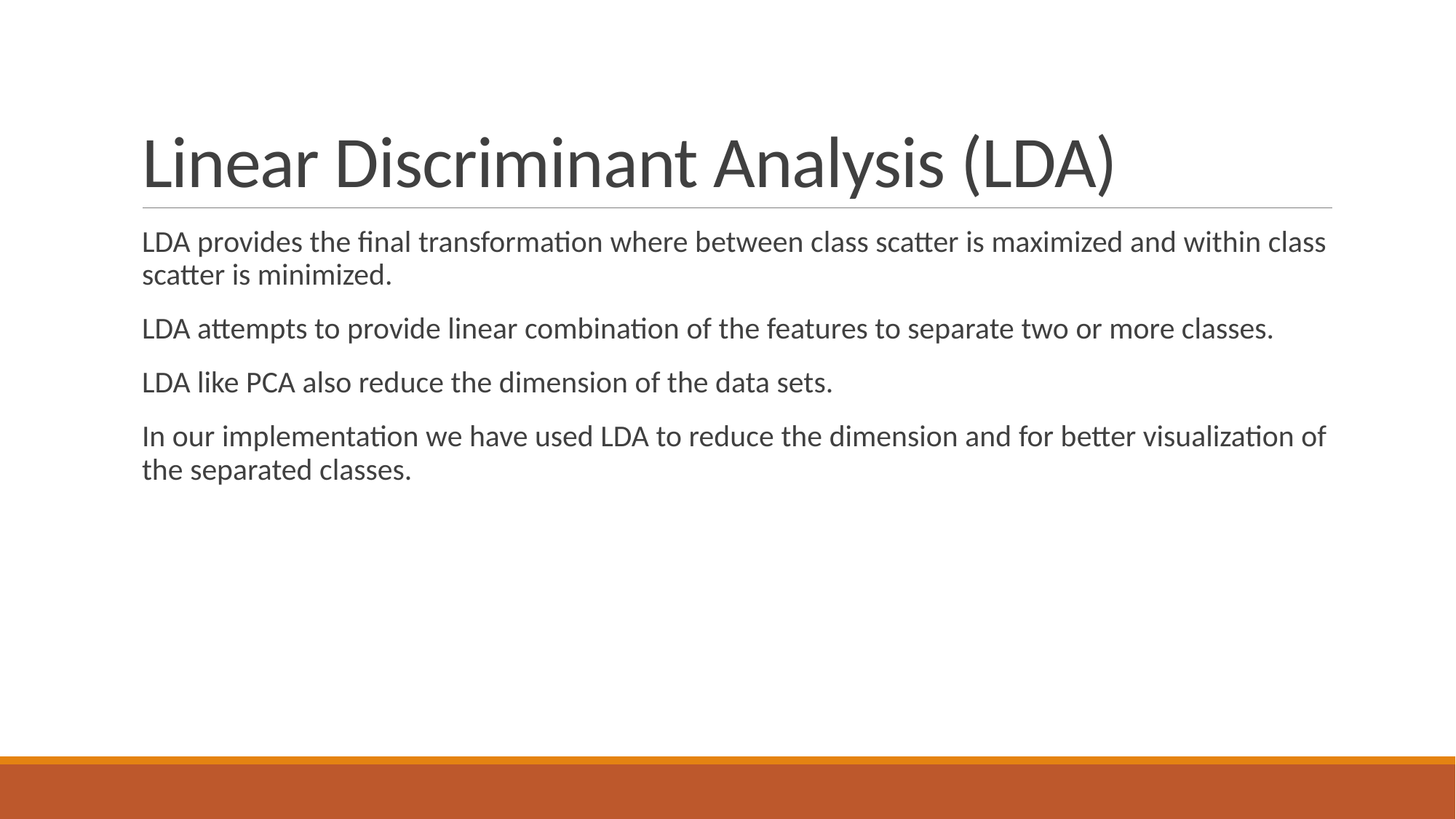

# Linear Discriminant Analysis (LDA)
LDA provides the final transformation where between class scatter is maximized and within class scatter is minimized.
LDA attempts to provide linear combination of the features to separate two or more classes.
LDA like PCA also reduce the dimension of the data sets.
In our implementation we have used LDA to reduce the dimension and for better visualization of the separated classes.